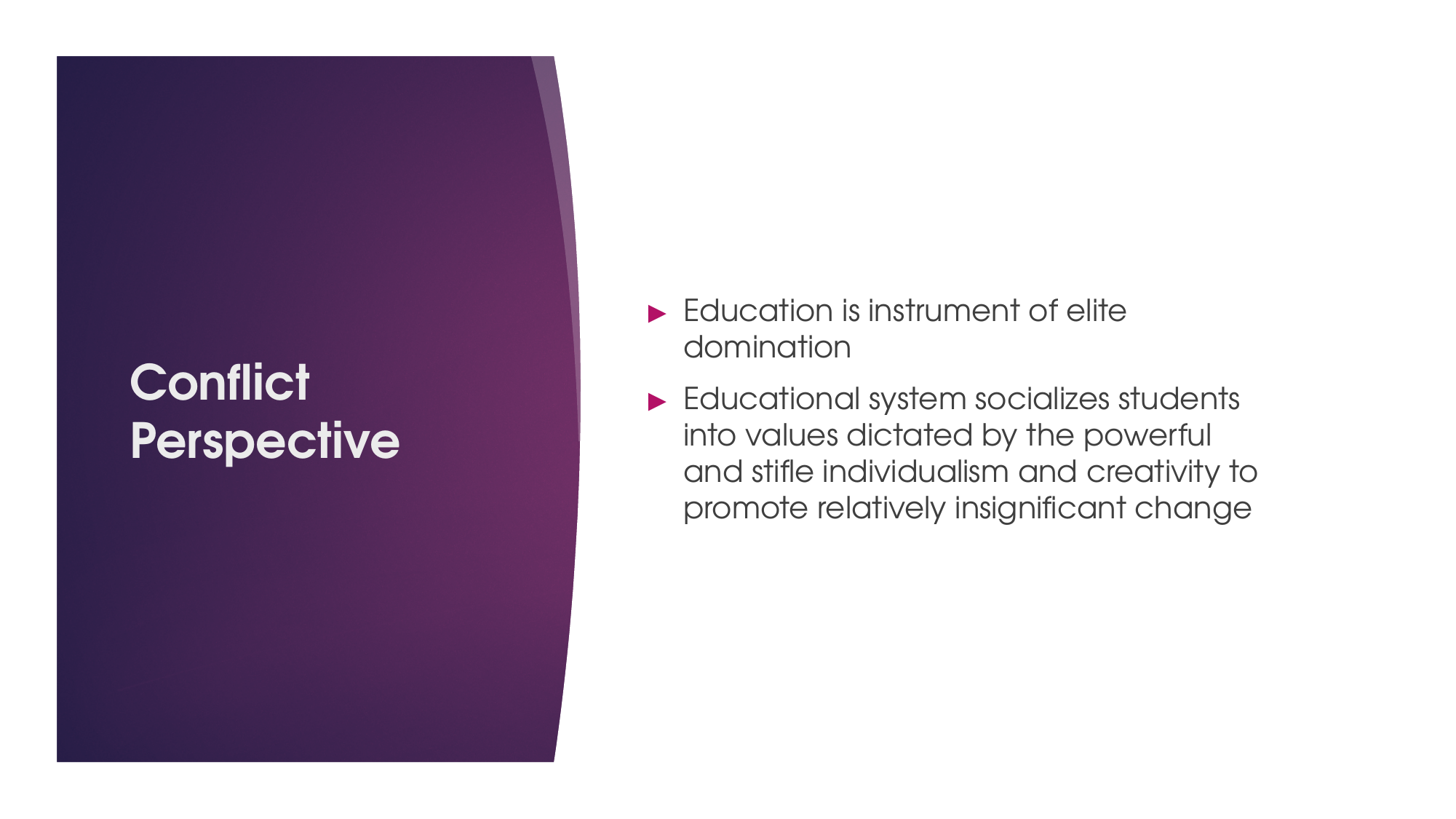

Education is instrument of elite domination
Educational system socializes students into values dictated by the powerful and stifle individualism and creativity to promote relatively insignificant change
# Conflict Perspective